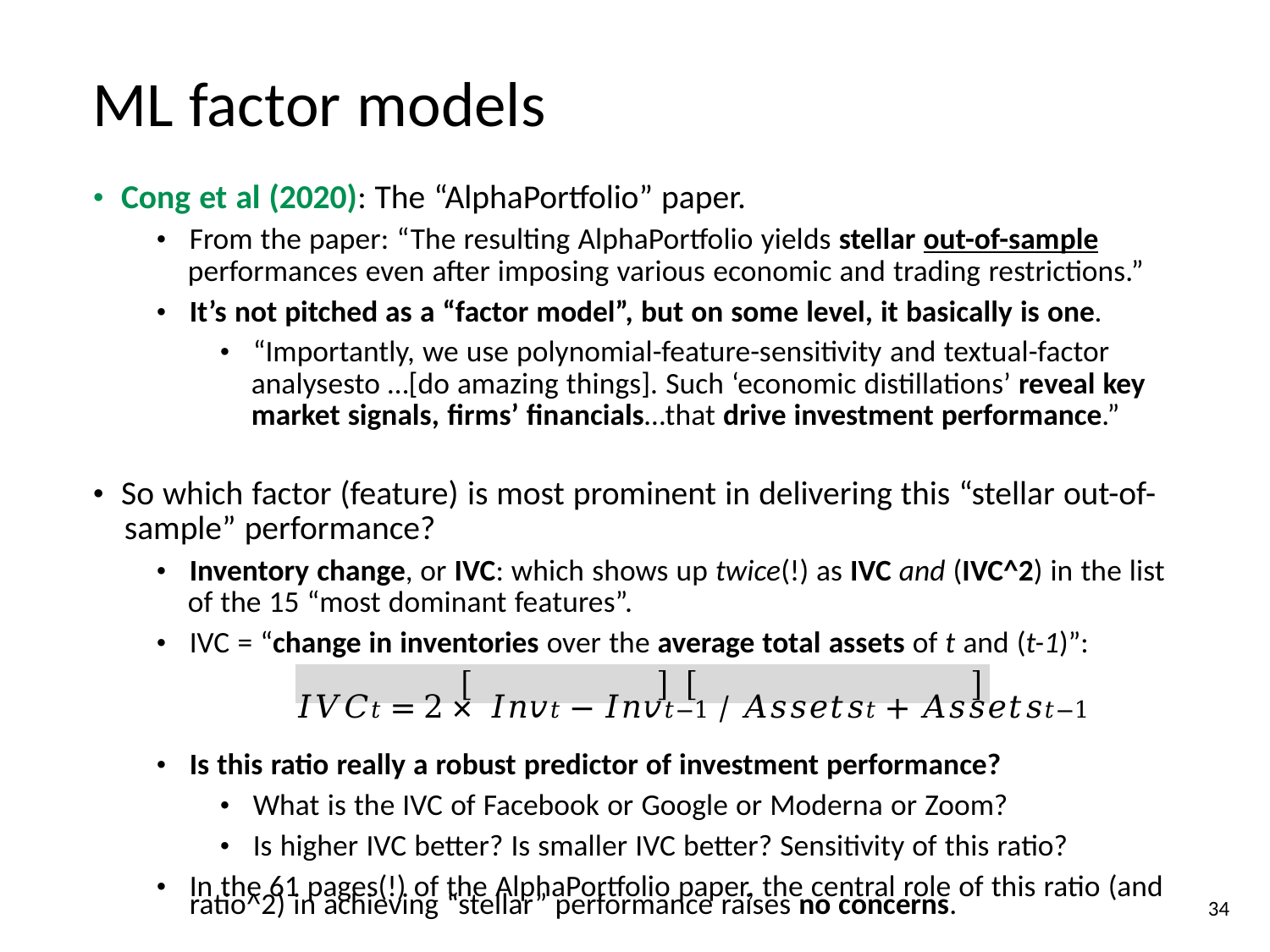

ML factor models

•  Cong et al (2020): The “AlphaPortfolio” paper.
		•   From the paper: “The resulting AlphaPortfolio yields stellar out-of-sample
			performances even after imposing various economic and trading restrictions.”
		•   It’s not pitched as a “factor model”, but on some level, it basically is one.
				•   “Importantly, we use polynomial-feature-sensitivity and textual-factor
					analysesto …[do amazing things]. Such ‘economic distillations’ reveal key
					market signals, firms’ financials…that drive investment performance.”

•  So which factor (feature) is most prominent in delivering this “stellar out-of-
	sample” performance?
		•   Inventory change, or IVC: which shows up twice(!) as IVC and (IVC^2) in the list
			of the 15 “most dominant features”.
		•   IVC = “change in inventories over the average total assets of t and (t-1)”:

						𝐼𝑉𝐶𝑡 = 2 ×  𝐼𝑛𝑣𝑡 − 𝐼𝑛𝑣𝑡−1 / 𝐴𝑠𝑠𝑒𝑡𝑠𝑡 + 𝐴𝑠𝑠𝑒𝑡𝑠𝑡−1

		•   Is this ratio really a robust predictor of investment performance?
				•   What is the IVC of Facebook or Google or Moderna or Zoom?
				•   Is higher IVC better? Is smaller IVC better? Sensitivity of this ratio?
		•   In the 61 pages(!) of the AlphaPortfolio paper, the central role of this ratio (and

ratio^2) in achieving “stellar” performance raises no concerns.
34